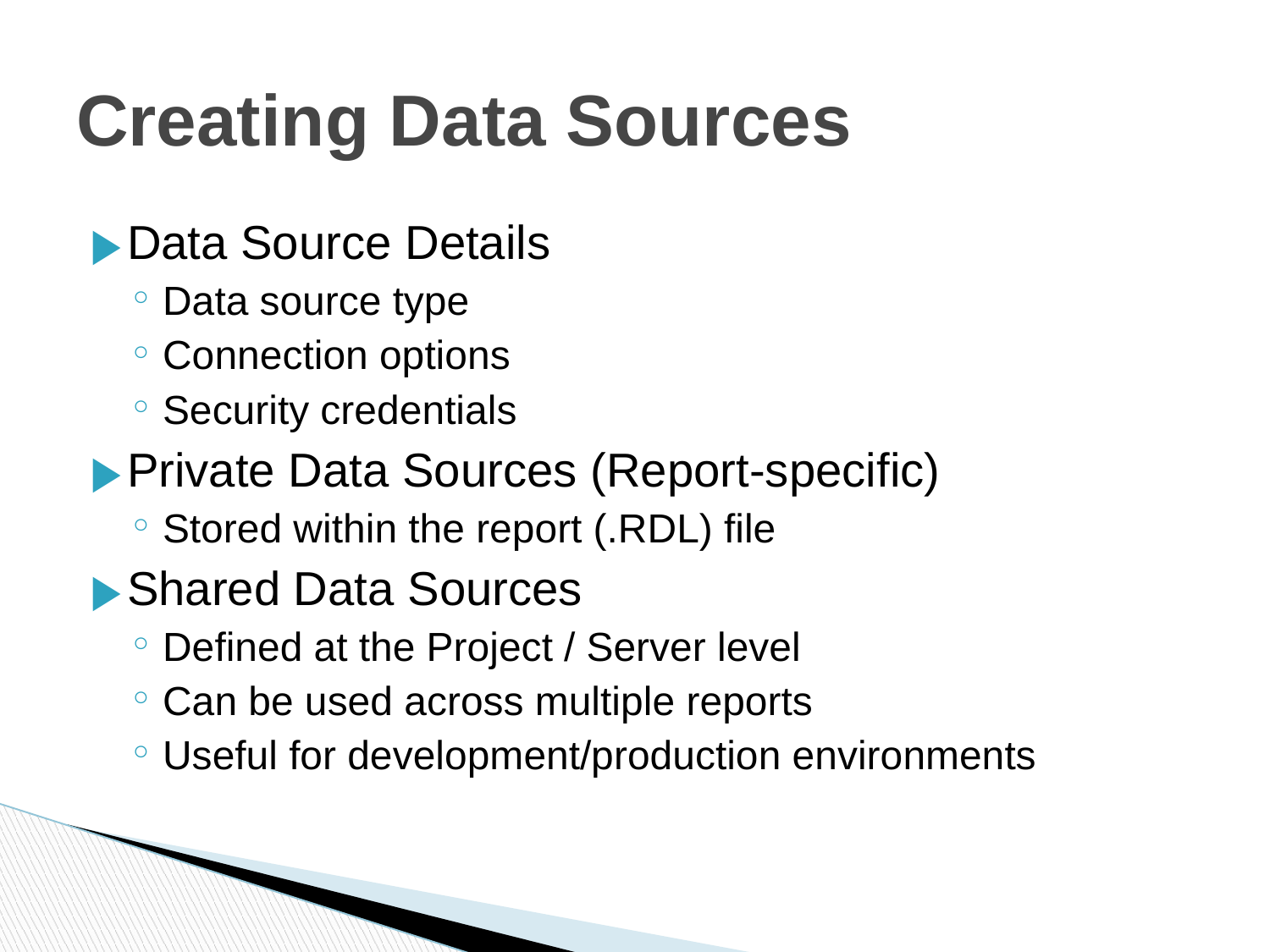

# Creating Data Sources
Data Source Details
Data source type
Connection options
Security credentials
Private Data Sources (Report-specific)
Stored within the report (.RDL) file
Shared Data Sources
Defined at the Project / Server level
Can be used across multiple reports
Useful for development/production environments